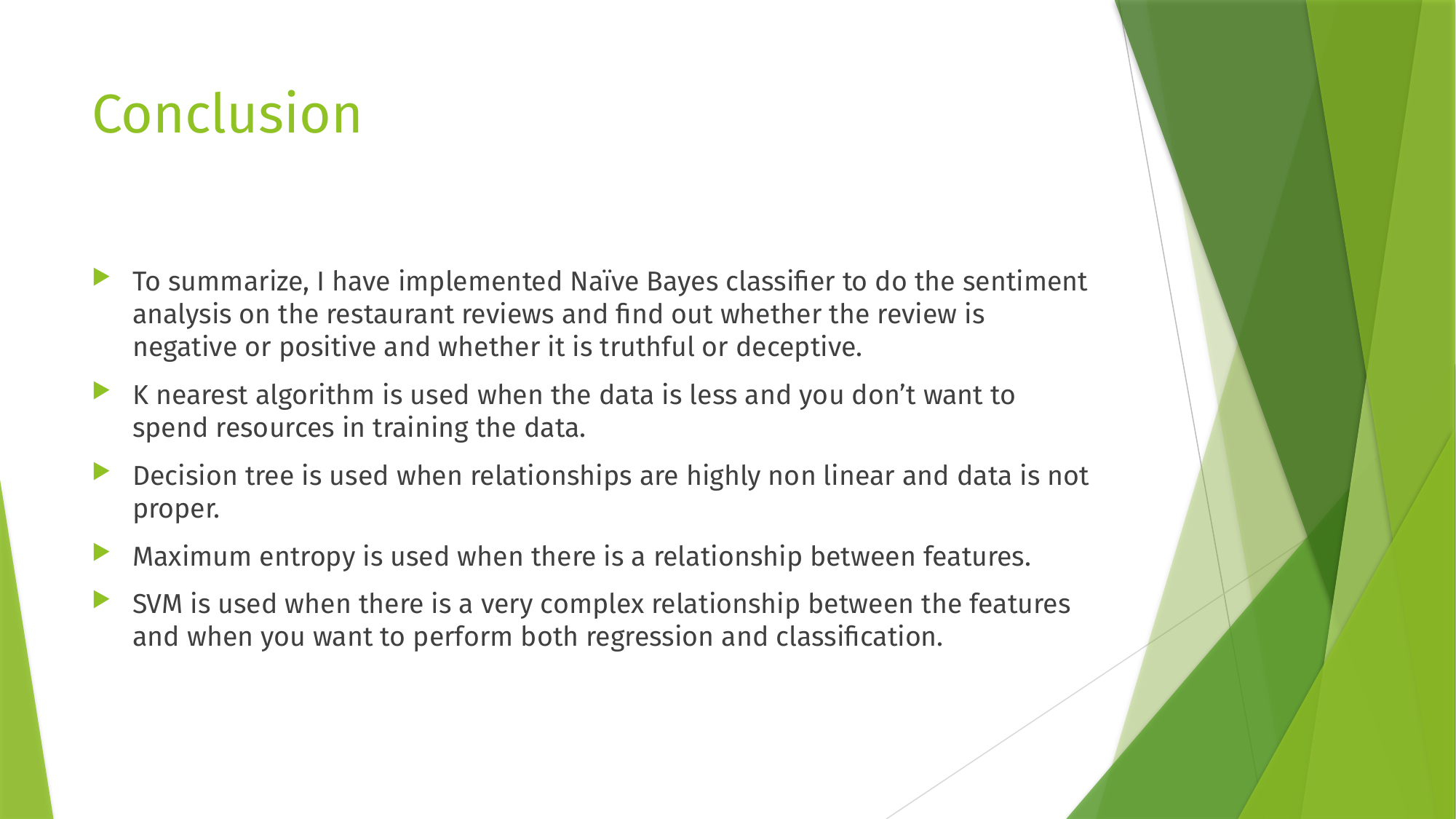

# Conclusion
To summarize, I have implemented Naïve Bayes classifier to do the sentiment analysis on the restaurant reviews and find out whether the review is negative or positive and whether it is truthful or deceptive.
K nearest algorithm is used when the data is less and you don’t want to spend resources in training the data.
Decision tree is used when relationships are highly non linear and data is not proper.
Maximum entropy is used when there is a relationship between features.
SVM is used when there is a very complex relationship between the features and when you want to perform both regression and classification.